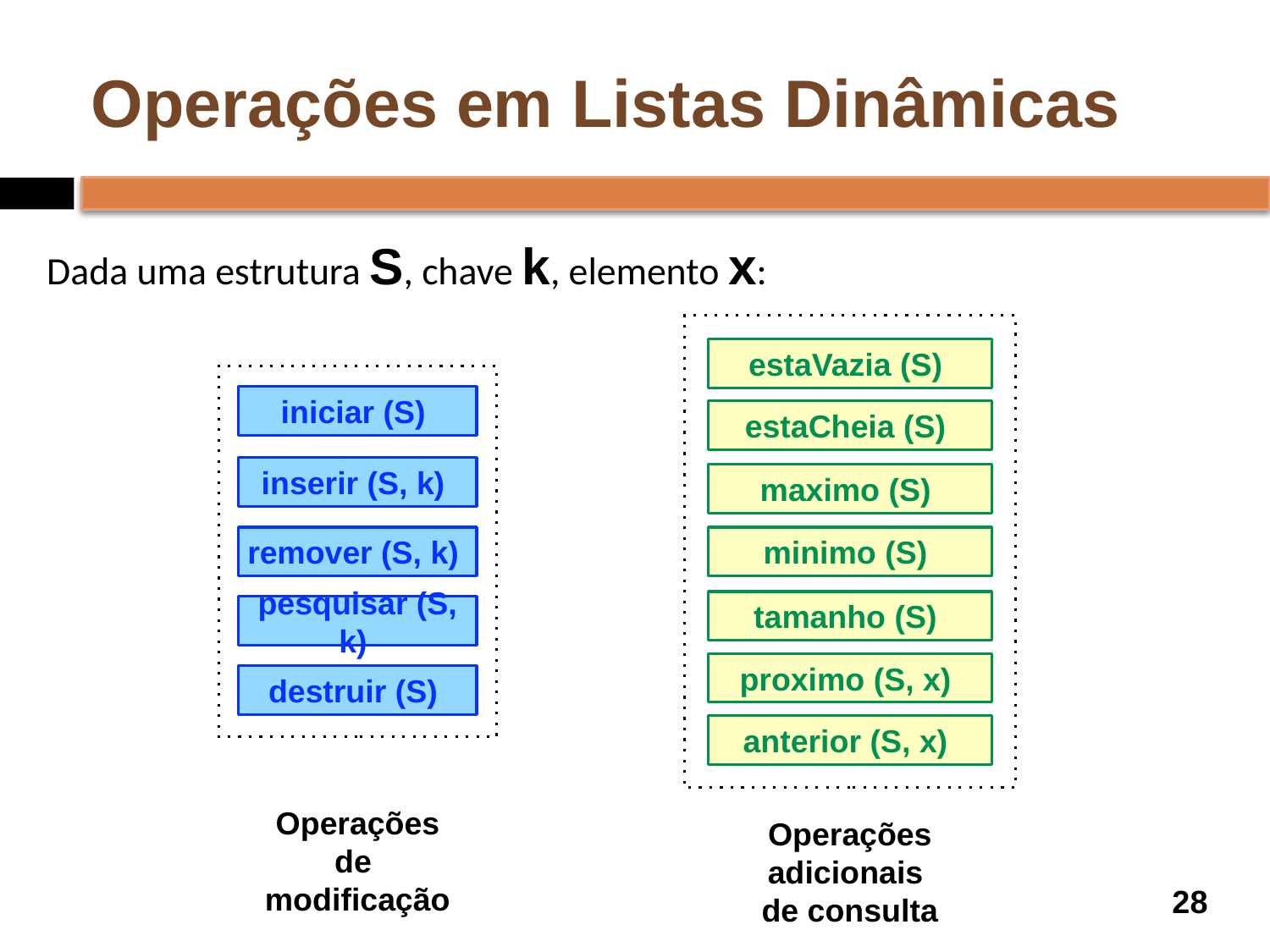

# Operações em Listas Dinâmicas
Dada uma estrutura S, chave k, elemento x:

estaVazia (S)

iniciar (S)
estaCheia (S)
inserir (S, k)
maximo (S)
remover (S, k)
minimo (S)
tamanho (S)
pesquisar (S, k)
proximo (S, x)
destruir (S)
anterior (S, x)
Operações de
modificação
Operações adicionais
de consulta
28